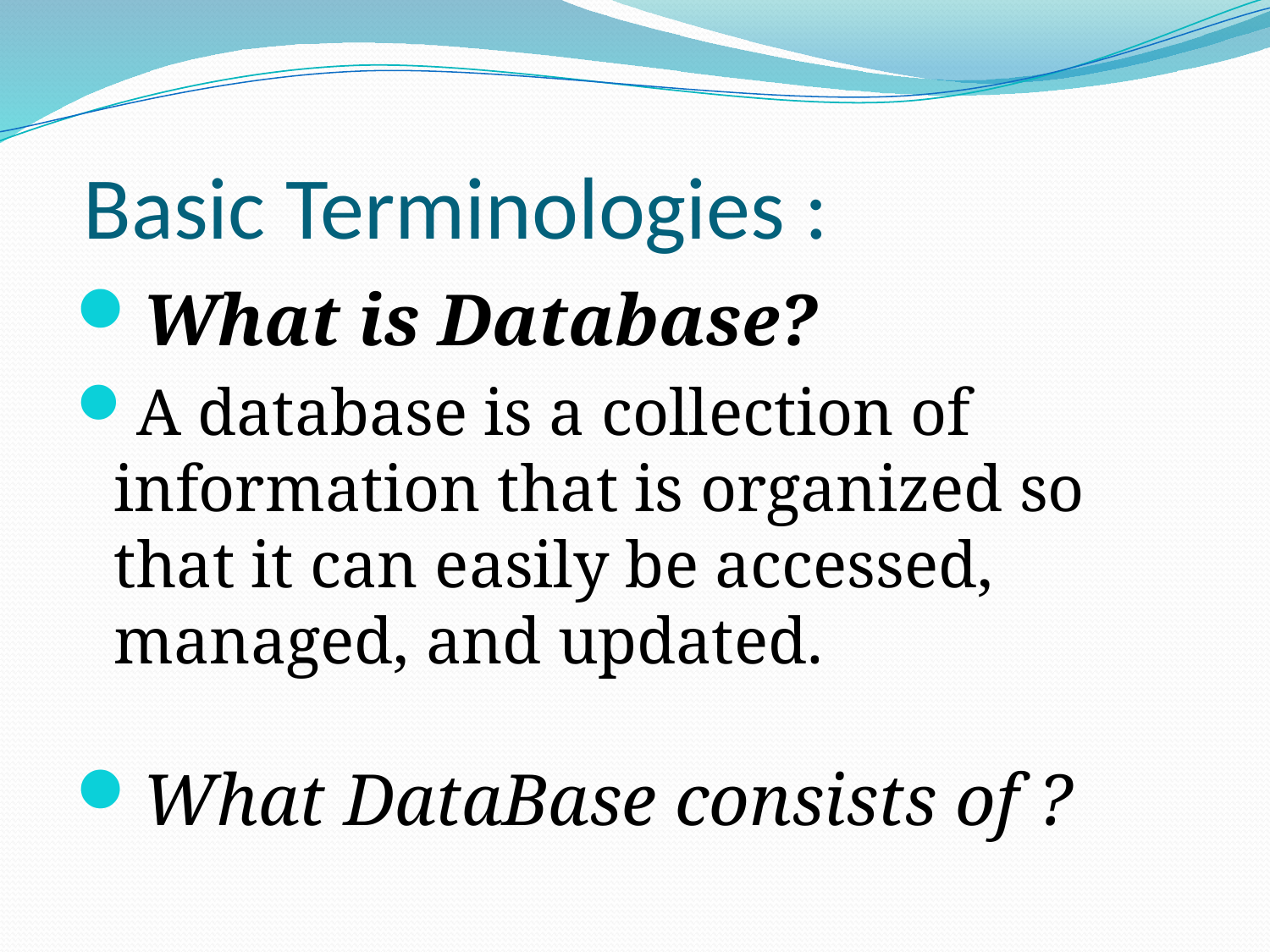

# Basic Terminologies :
What is Database?
A database is a collection of information that is organized so that it can easily be accessed, managed, and updated.

What DataBase consists of ?